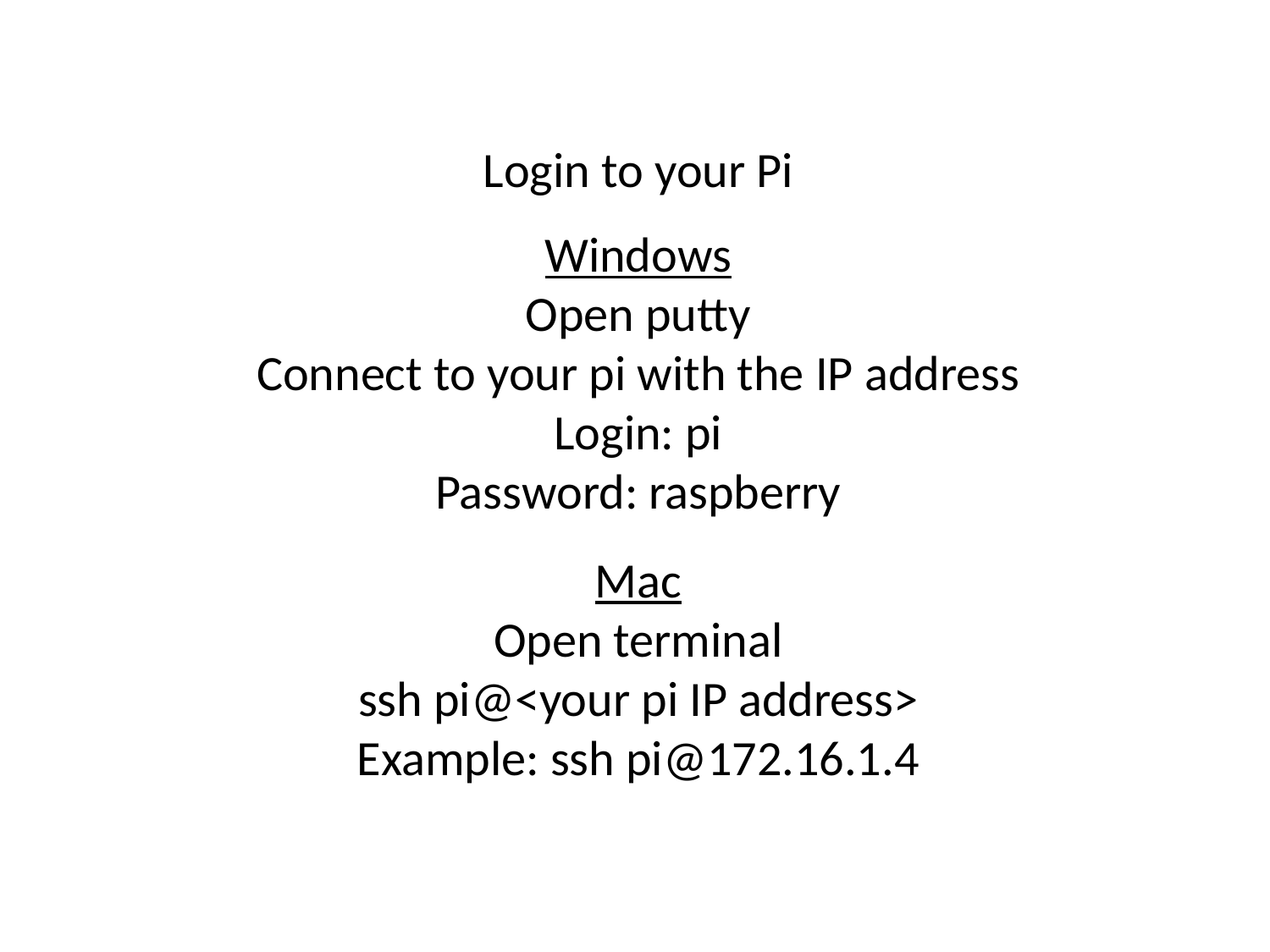

Login to your Pi

Windows
Open putty
Connect to your pi with the IP address
Login: pi
Password: raspberry

Mac
Open terminal
ssh pi@<your pi IP address>
Example: ssh pi@172.16.1.4